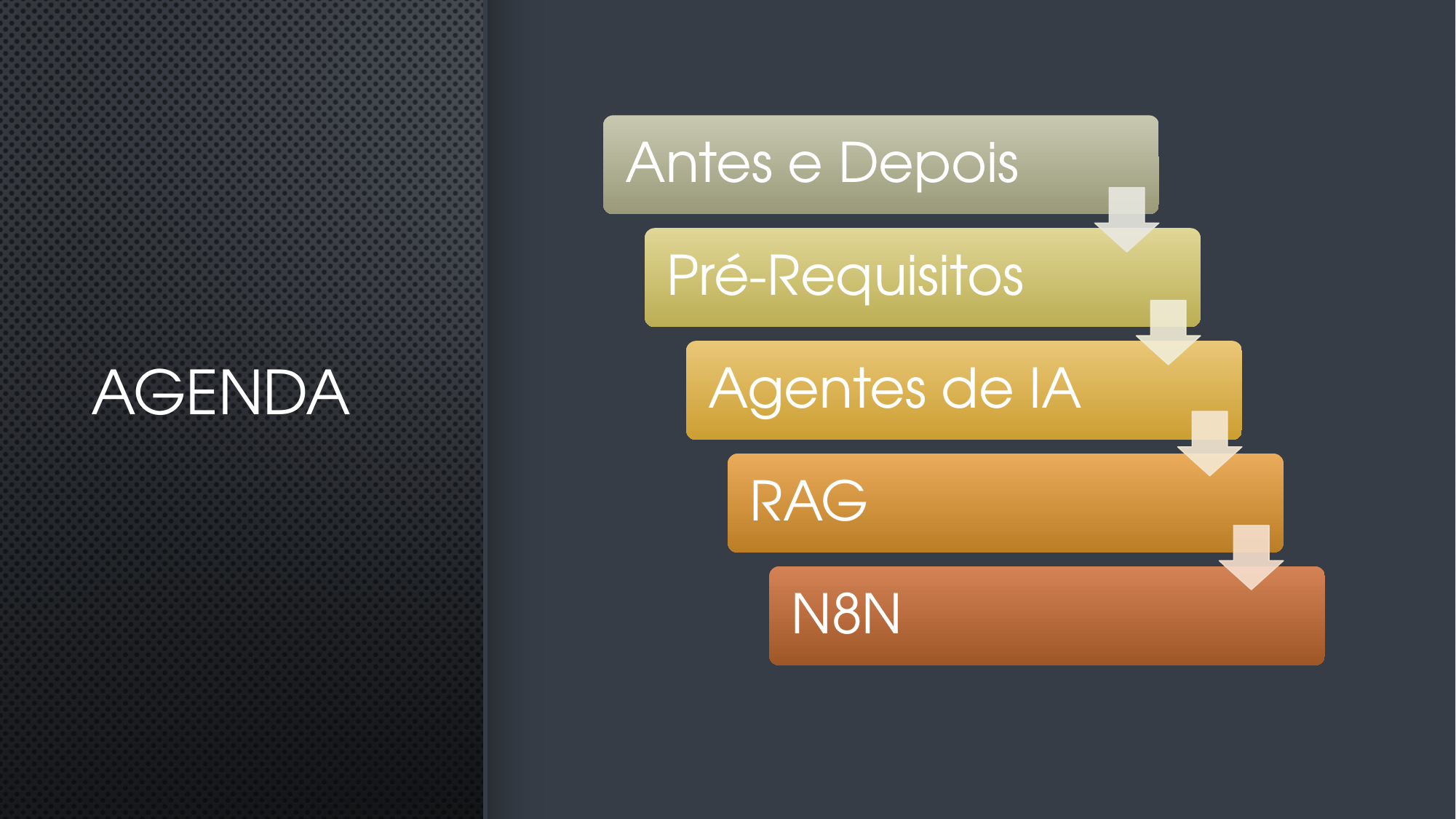

Antes e Depois
Pré-Requisitos
Agentes de IA
RAG
N8N

# Agenda